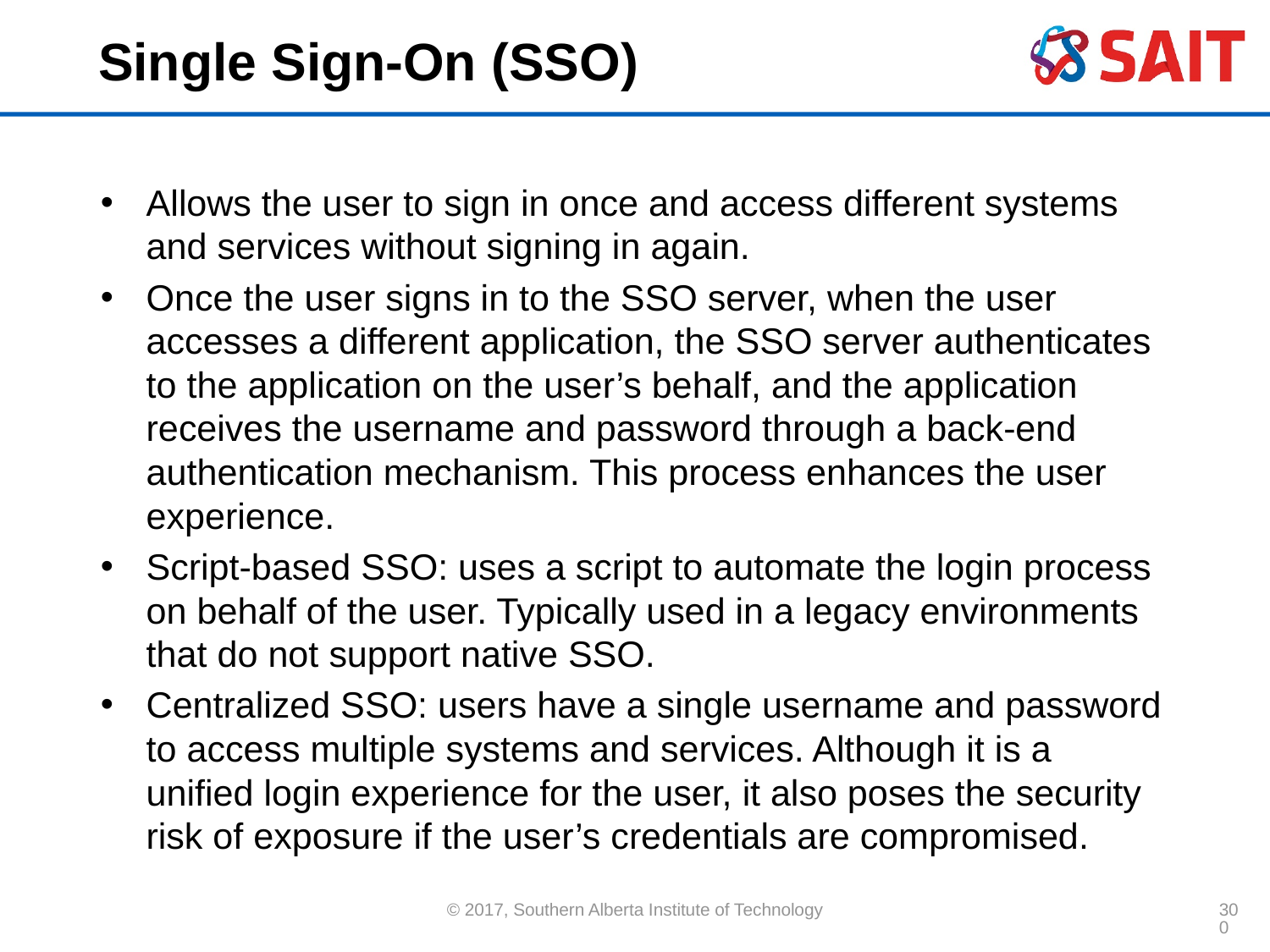

# Single Sign-On (SSO)
Allows the user to sign in once and access different systems and services without signing in again.
Once the user signs in to the SSO server, when the user accesses a different application, the SSO server authenticates to the application on the user’s behalf, and the application receives the username and password through a back-end authentication mechanism. This process enhances the user experience.
Script-based SSO: uses a script to automate the login process on behalf of the user. Typically used in a legacy environments that do not support native SSO.
Centralized SSO: users have a single username and password to access multiple systems and services. Although it is a unified login experience for the user, it also poses the security risk of exposure if the user’s credentials are compromised.